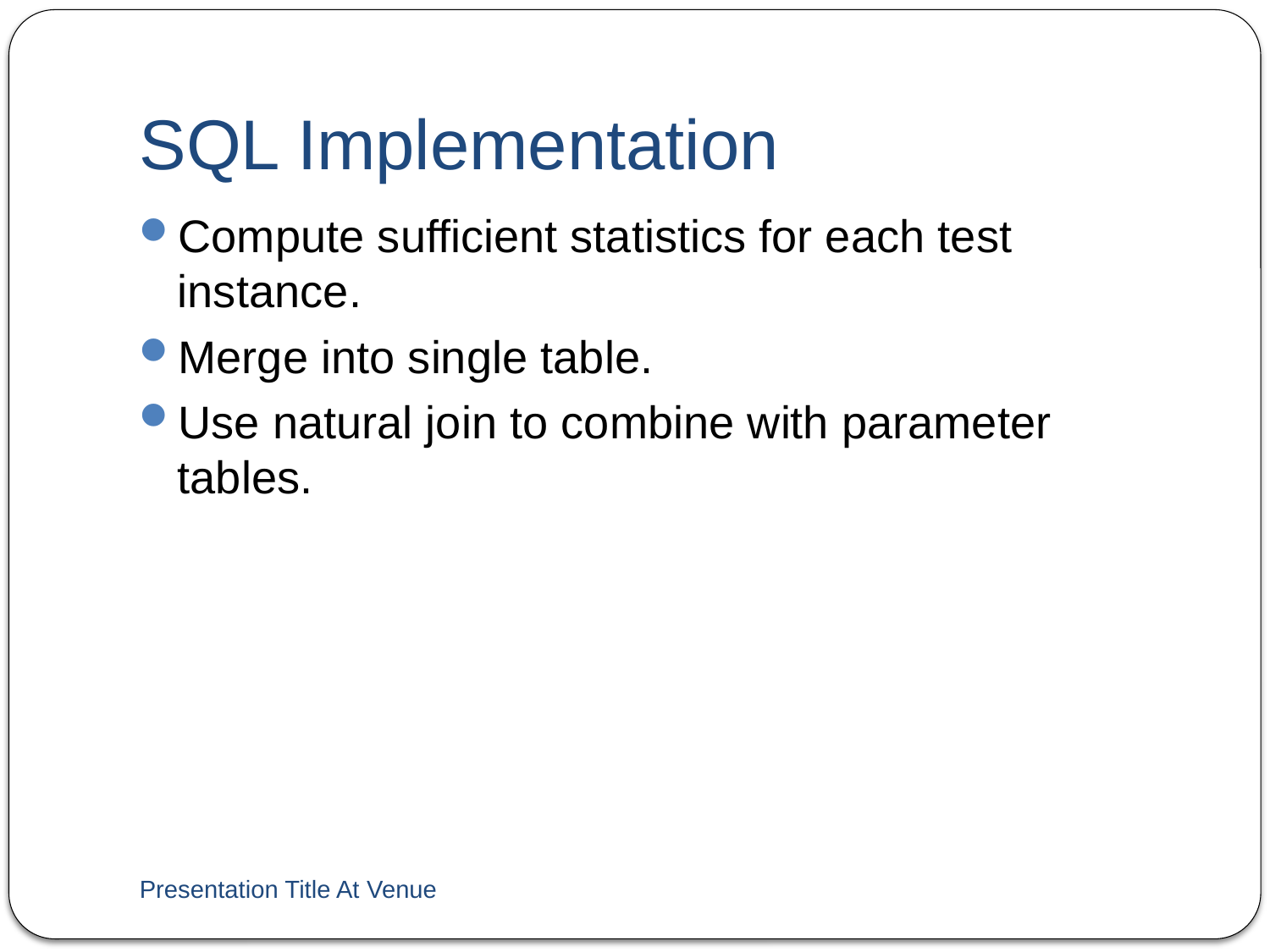

# SQL Implementation
Compute sufficient statistics for each test instance.
Merge into single table.
Use natural join to combine with parameter tables.
Presentation Title At Venue